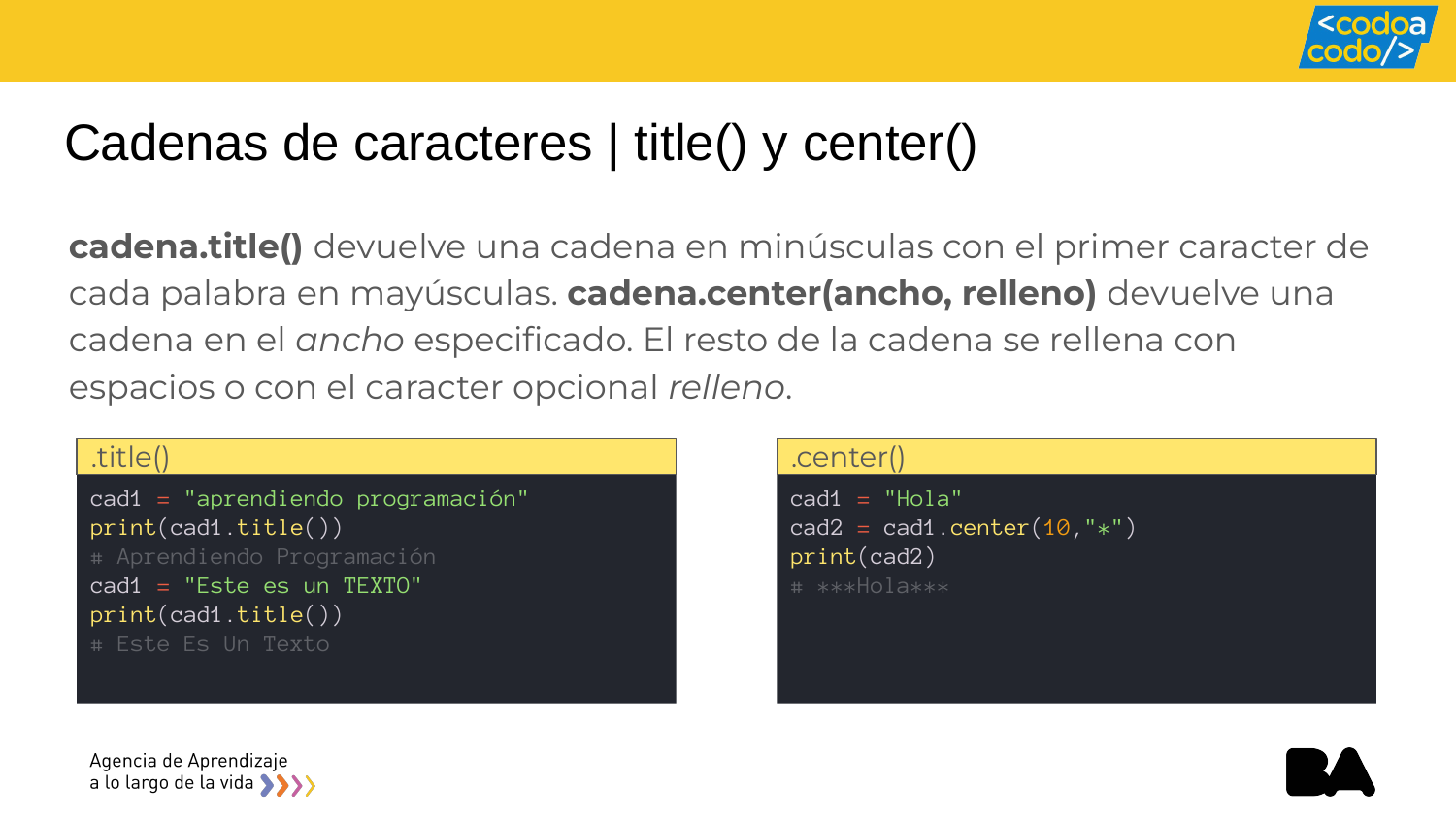

# Cadenas de caracteres | title() y center()
cadena.title() devuelve una cadena en minúsculas con el primer caracter de cada palabra en mayúsculas. cadena.center(ancho, relleno) devuelve una cadena en el ancho especificado. El resto de la cadena se rellena con espacios o con el caracter opcional relleno.
.title()
.center()
cad1 = "aprendiendo programación"
print(cad1.title())
# Aprendiendo Programación
cad1 = "Este es un TEXTO"
print(cad1.title())
# Este Es Un Texto
cad1 = "Hola"
cad2 = cad1.center(10,"*")
print(cad2)
# ***Hola***